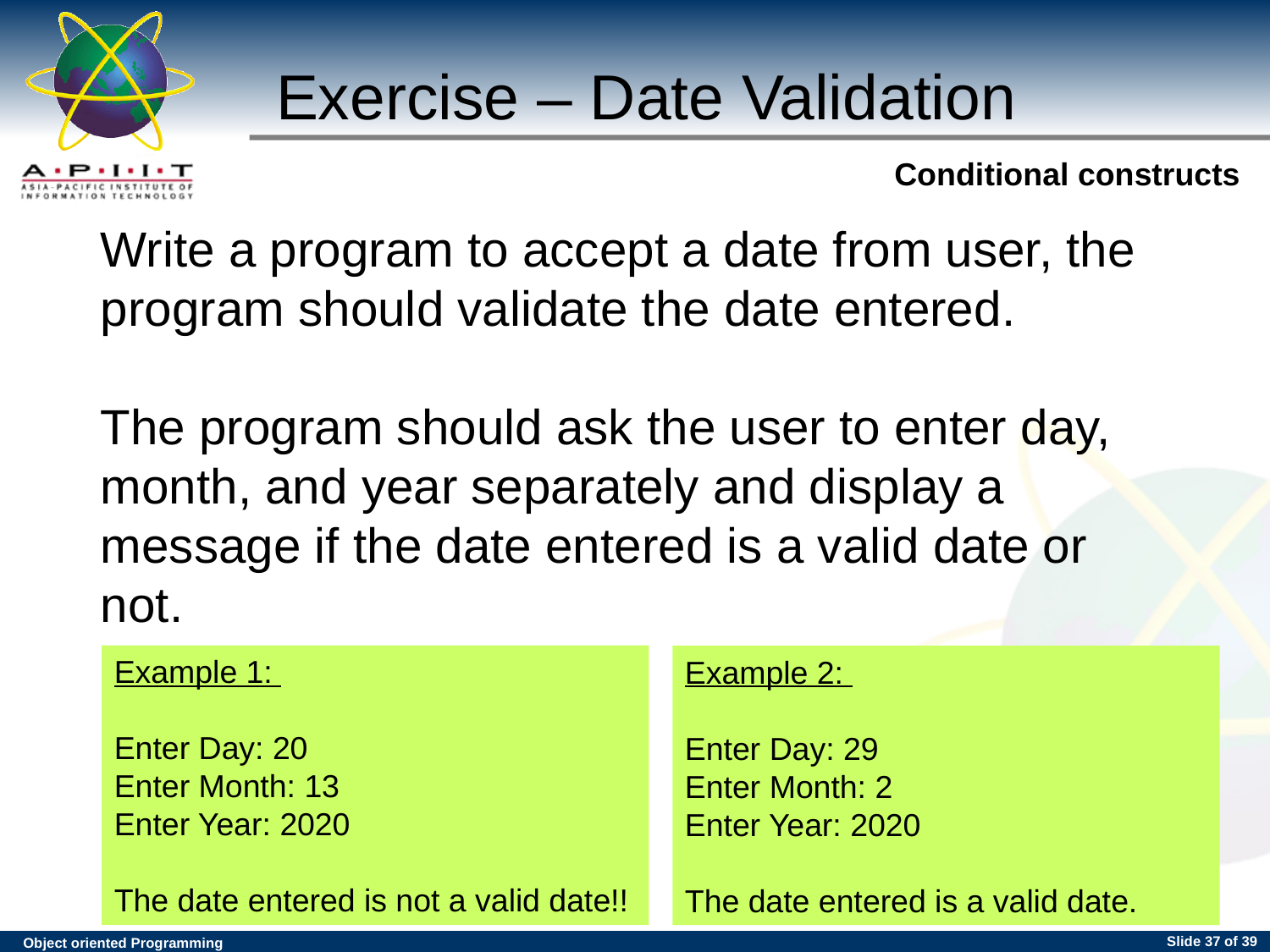

Exercise – Date Validation
Write a program to accept a date from user, the program should validate the date entered.

The program should ask the user to enter day, month, and year separately and display a message if the date entered is a valid date or not.

Example 1:

Enter Day: 20
Enter Month: 13
Enter Year: 2020

The date entered is not a valid date!!
Example 2:

Enter Day: 29
Enter Month: 2
Enter Year: 2020

The date entered is a valid date.
Slide 37 of 39